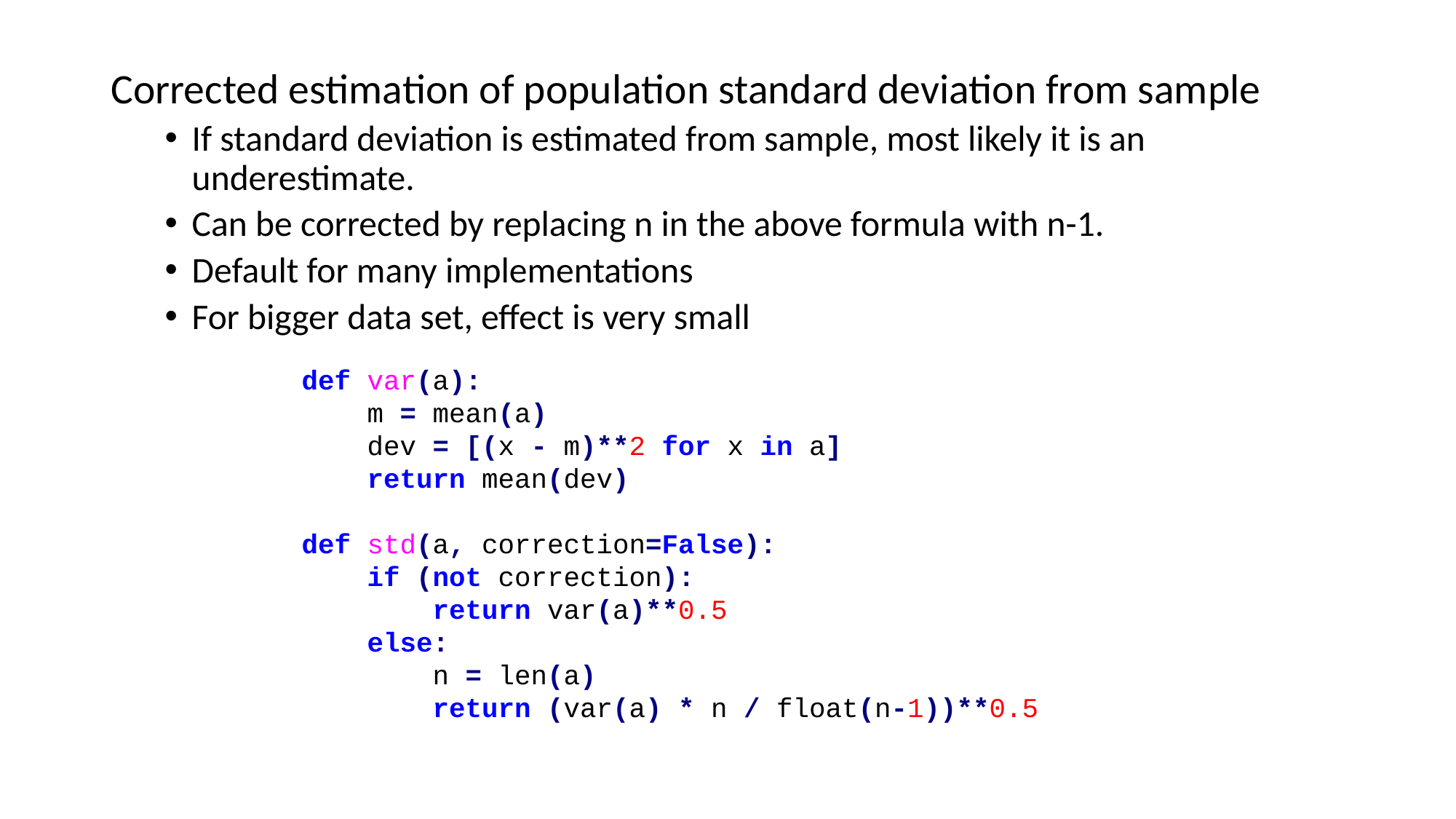

Corrected estimation of population standard deviation from sample
If standard deviation is estimated from sample, most likely it is an underestimate.
Can be corrected by replacing n in the above formula with n-1.
Default for many implementations
For bigger data set, effect is very small

def var(a):
    m = mean(a)
    dev = [(x - m)**2 for x in a]
    return mean(dev)

def std(a, correction=False):
    if (not correction):
        return var(a)**0.5
    else:
        n = len(a)
        return (var(a) * n / float(n-1))**0.5